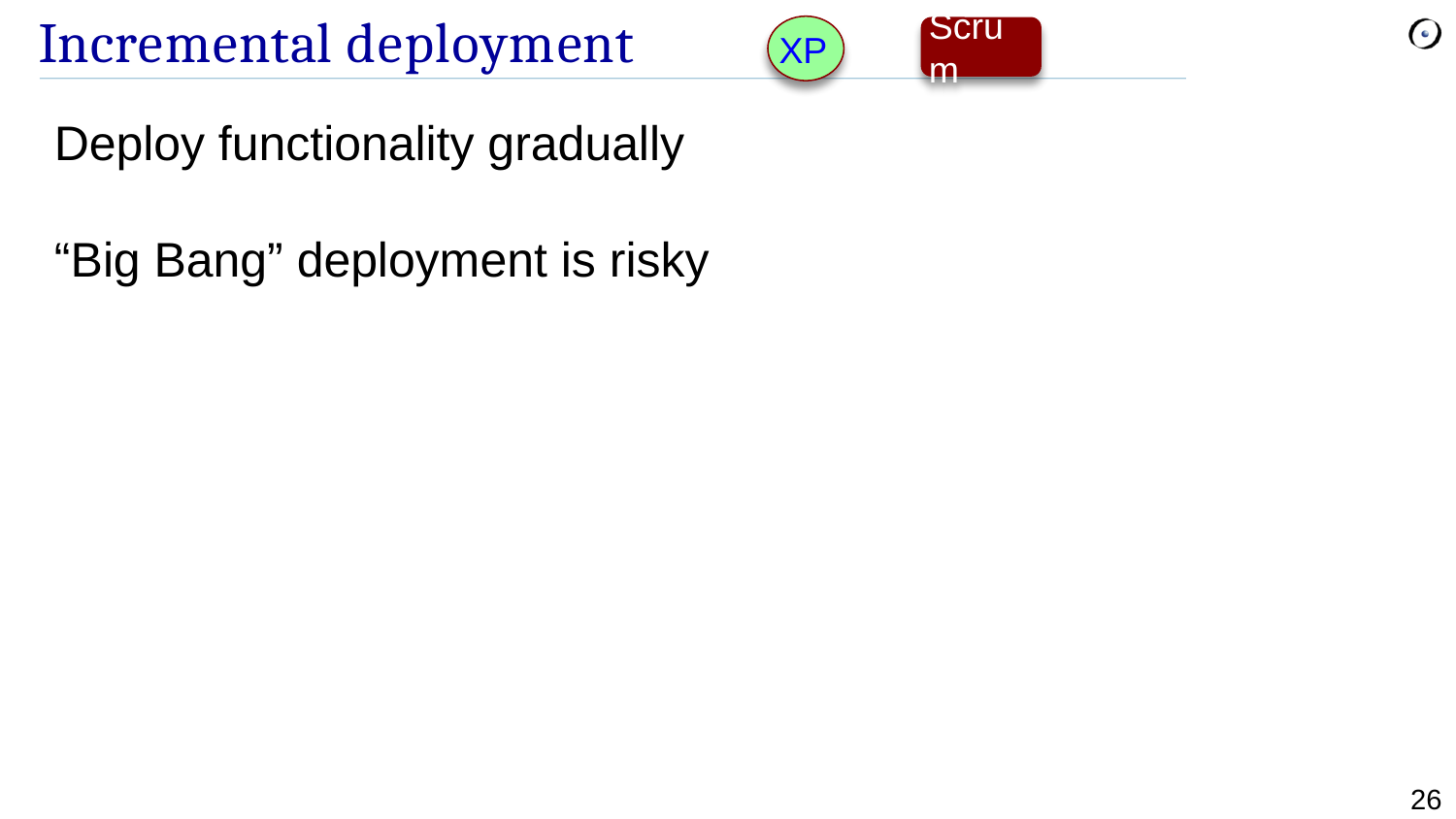

# Incremental deployment
XP
Scrum
Deploy functionality gradually

“Big Bang” deployment is risky